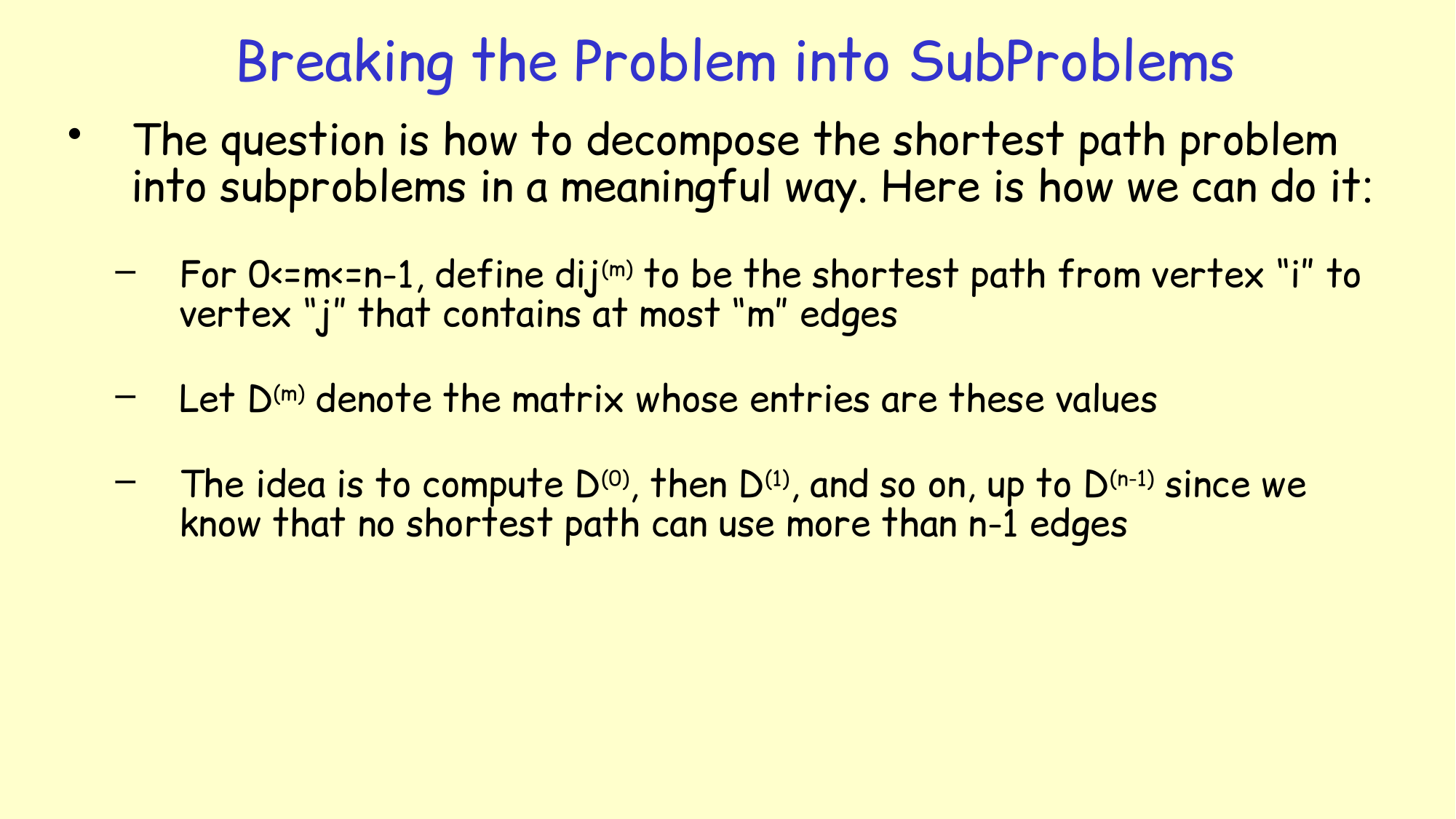

# Breaking the Problem into SubProblems
The question is how to decompose the shortest path problem into subproblems in a meaningful way. Here is how we can do it:

For 0<=m<=n-1, define dij(m) to be the shortest path from vertex “i” to vertex “j” that contains at most “m” edges

Let D(m) denote the matrix whose entries are these values

The idea is to compute D(0), then D(1), and so on, up to D(n-1) since we know that no shortest path can use more than n-1 edges